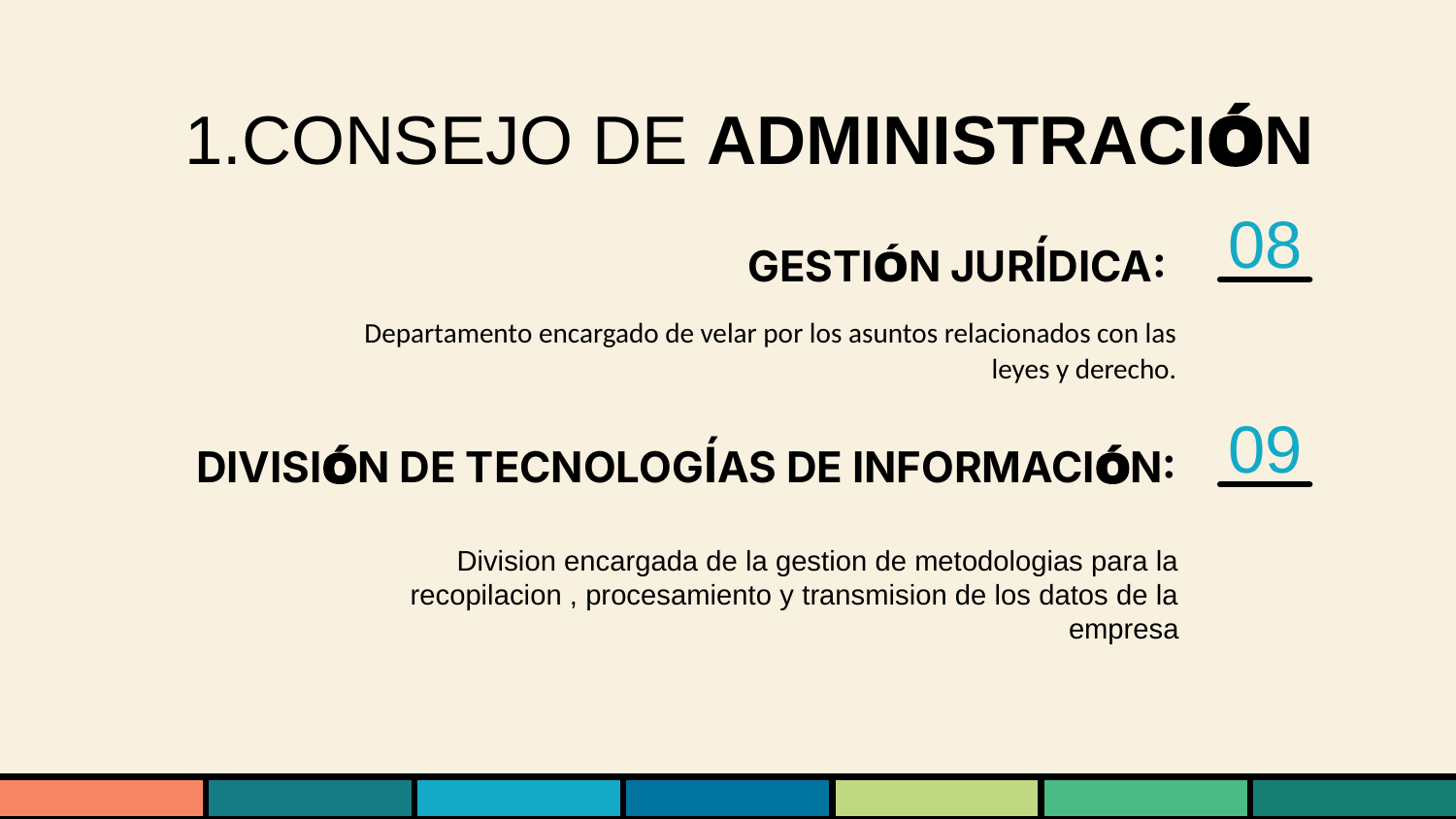

# 1.CONSEJO DE ADMINISTRACIÓN
08
GESTIÓN JURÍDICA:
Departamento encargado de velar por los asuntos relacionados con las leyes y derecho.
09
DIVISIÓN DE TECNOLOGÍAS DE INFORMACIÓN:
Division encargada de la gestion de metodologias para la recopilacion , procesamiento y transmision de los datos de la empresa